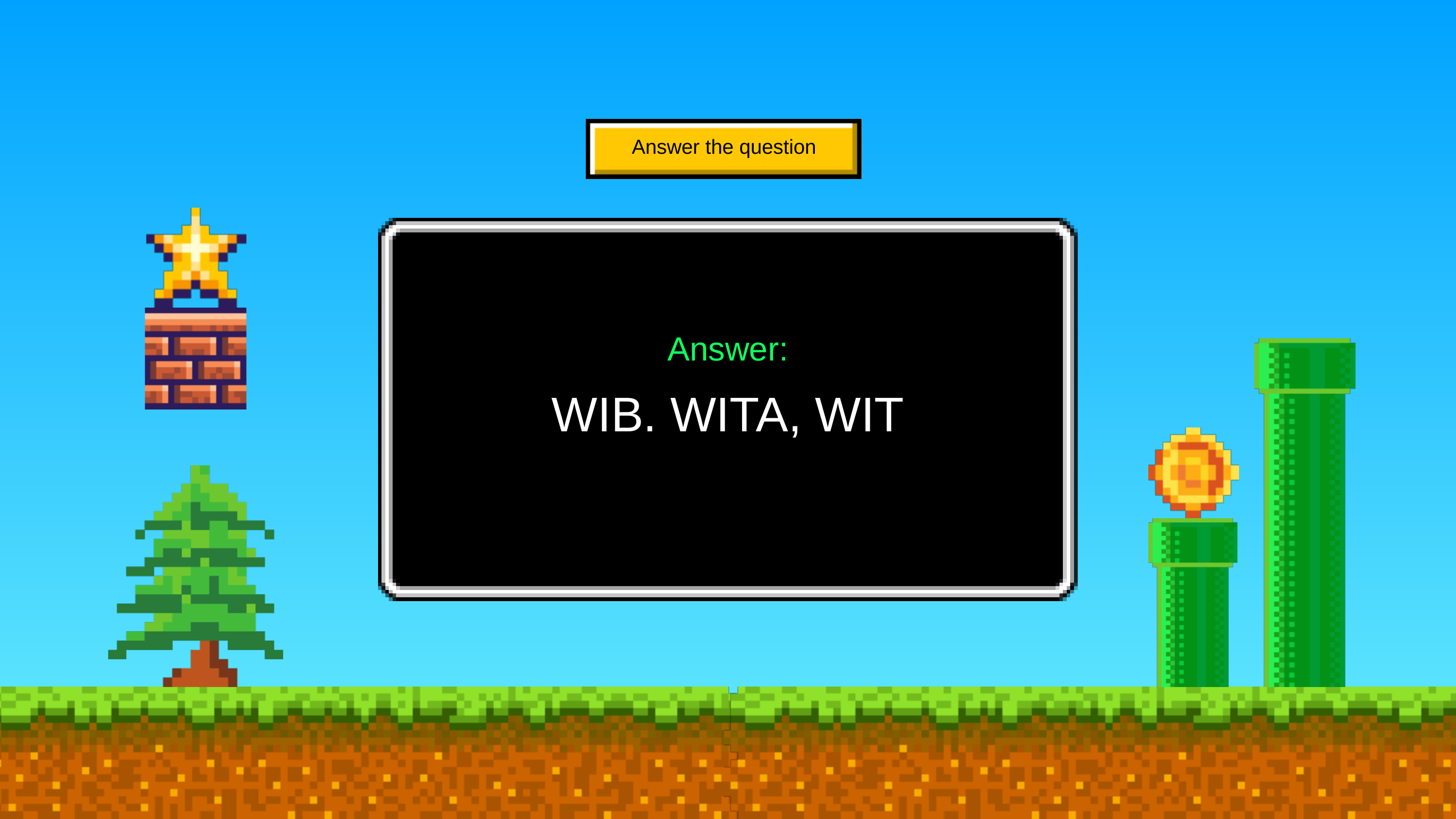

Answer the question

Answer:

WIB. WITA, WIT